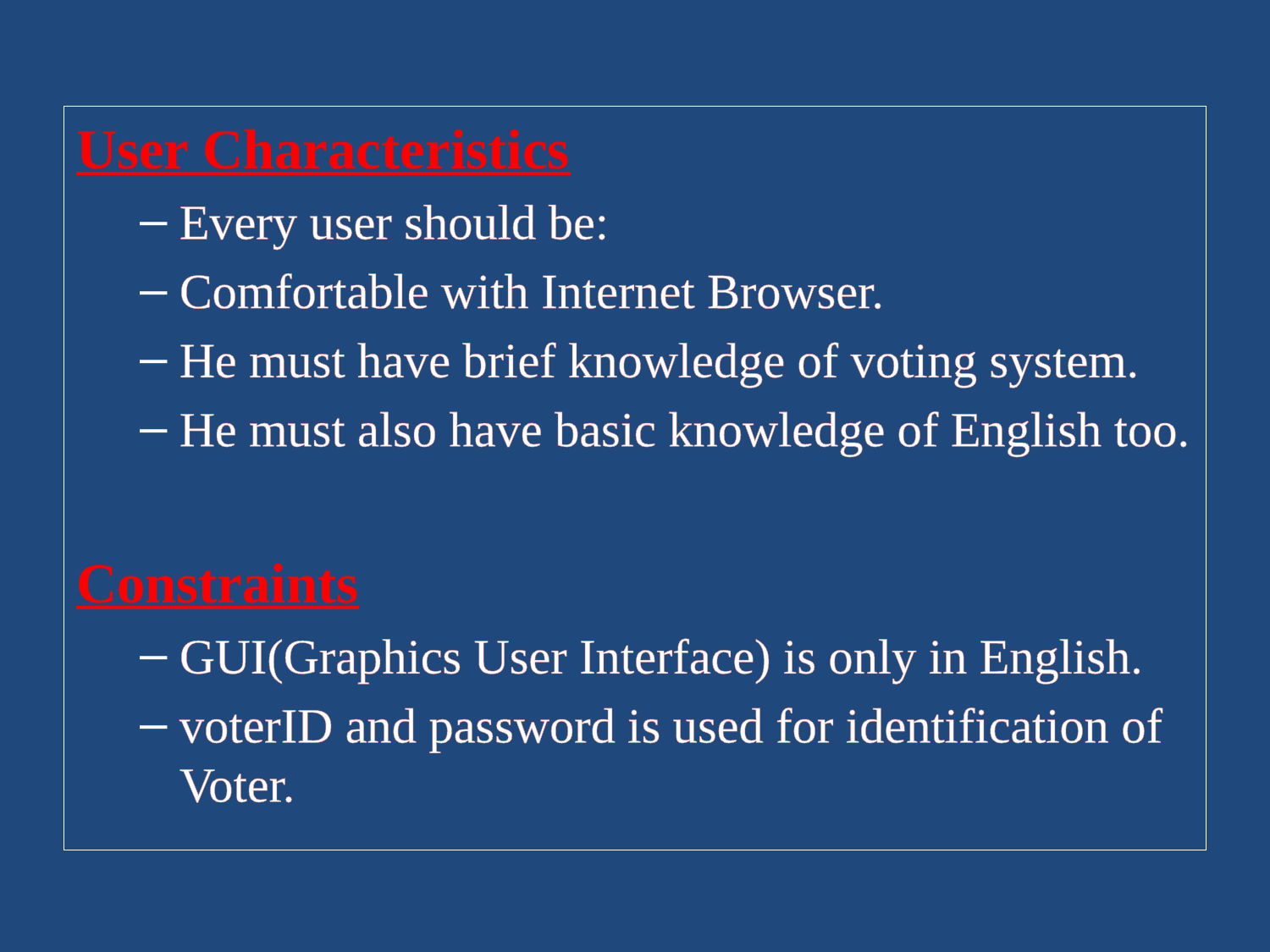

User Characteristics
Every user should be:
Comfortable with Internet Browser.
He must have brief knowledge of voting system.
He must also have basic knowledge of English too.

Constraints
GUI(Graphics User Interface) is only in English.
voterID and password is used for identification of Voter.